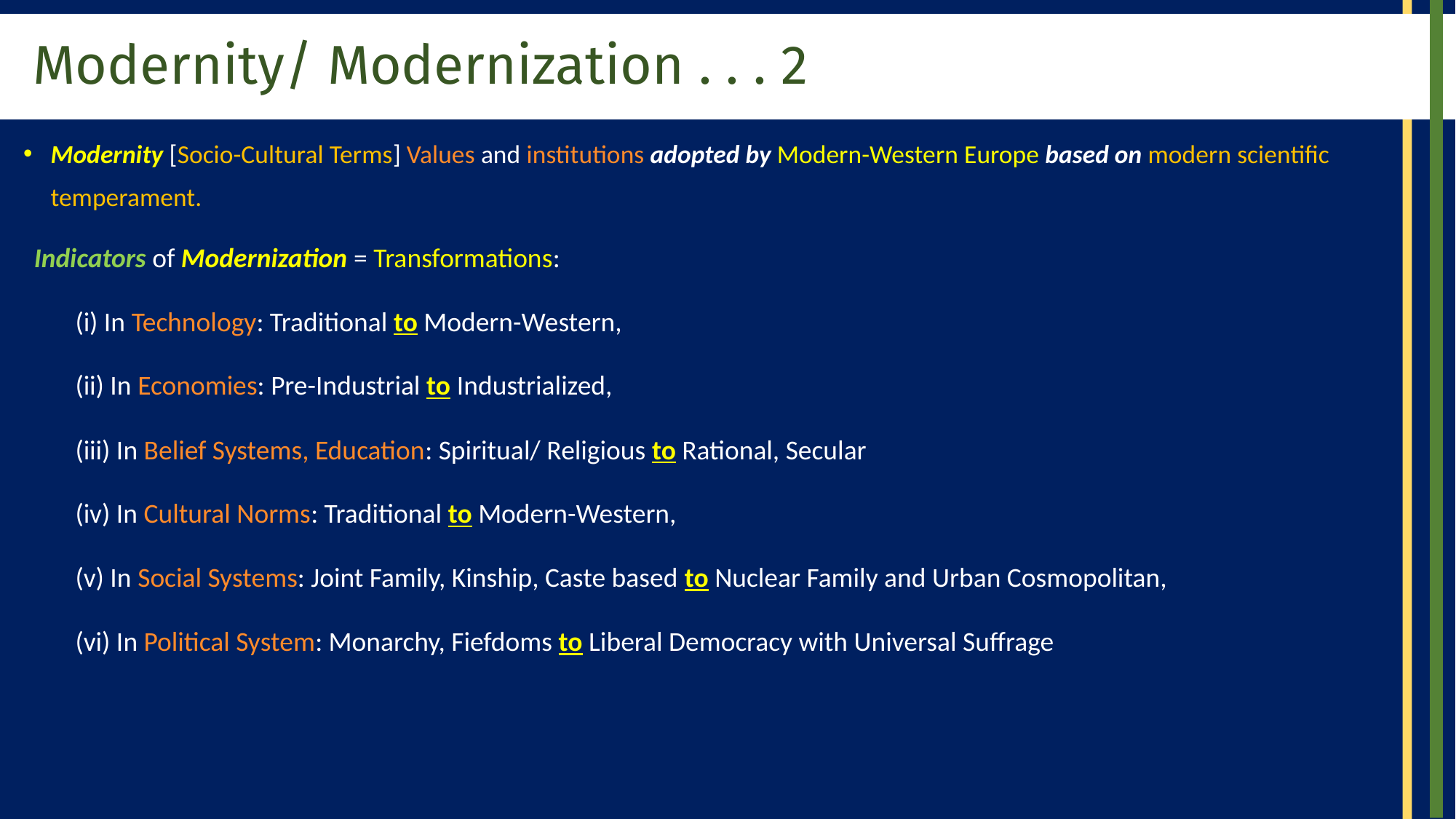

# Modernity/ Modernization . . . 2
Modernity [Socio-Cultural Terms] Values and institutions adopted by Modern-Western Europe based on modern scientific temperament.
Indicators of Modernization = Transformations:
(i) In Technology: Traditional to Modern-Western,
(ii) In Economies: Pre-Industrial to Industrialized,
(iii) In Belief Systems, Education: Spiritual/ Religious to Rational, Secular
(iv) In Cultural Norms: Traditional to Modern-Western,
(v) In Social Systems: Joint Family, Kinship, Caste based to Nuclear Family and Urban Cosmopolitan,
(vi) In Political System: Monarchy, Fiefdoms to Liberal Democracy with Universal Suffrage